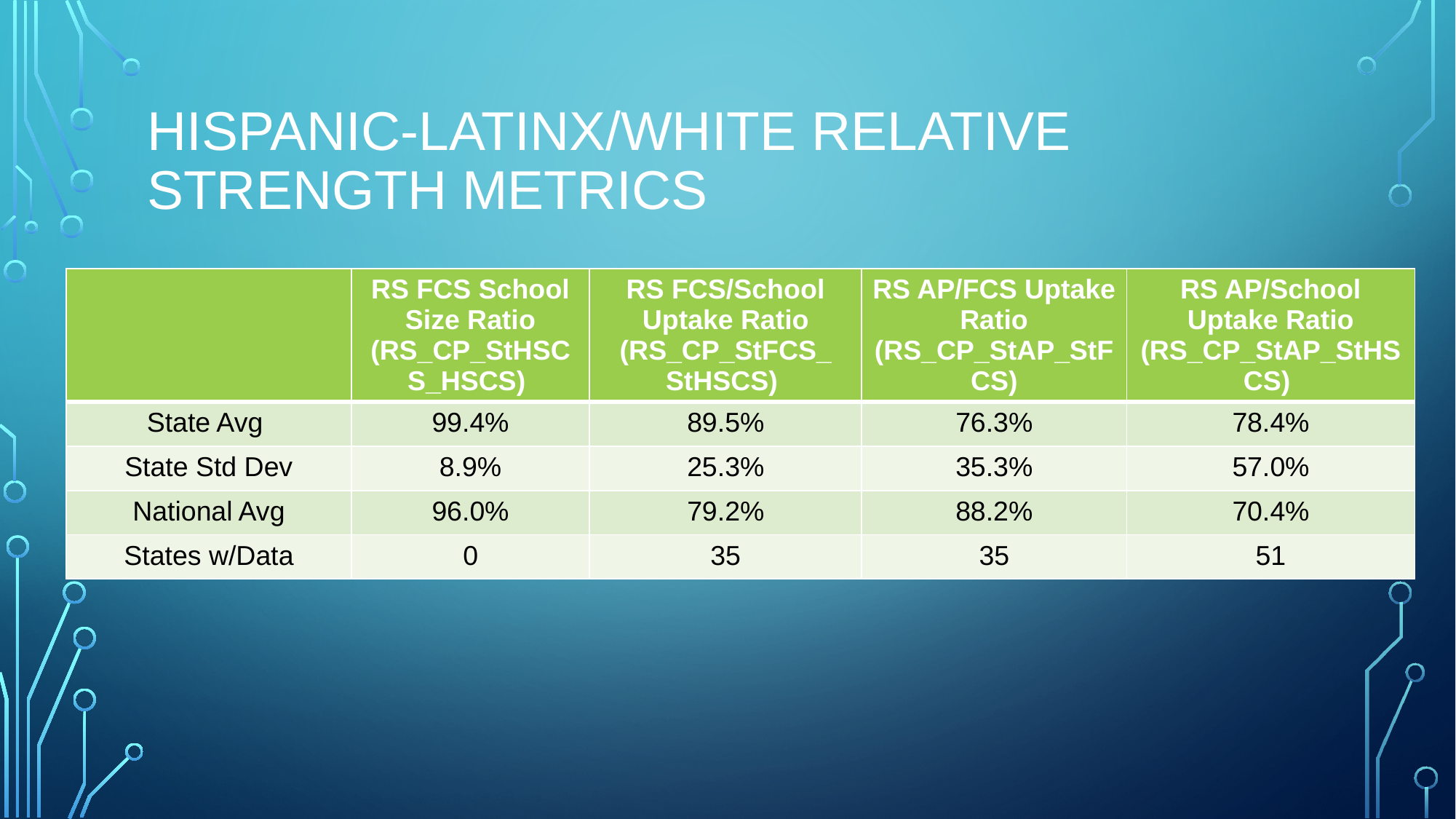

# Hispanic-Latinx/WHITE Relative Strength metrics
|  | RS FCS School Size Ratio (RS\_CP\_StHSCS\_HSCS) | RS FCS/School Uptake Ratio (RS\_CP\_StFCS\_ StHSCS) | RS AP/FCS Uptake Ratio (RS\_CP\_StAP\_StFCS) | RS AP/School Uptake Ratio (RS\_CP\_StAP\_StHSCS) |
| --- | --- | --- | --- | --- |
| State Avg | 99.4% | 89.5% | 76.3% | 78.4% |
| State Std Dev | 8.9% | 25.3% | 35.3% | 57.0% |
| National Avg | 96.0% | 79.2% | 88.2% | 70.4% |
| States w/Data | 0 | 35 | 35 | 51 |